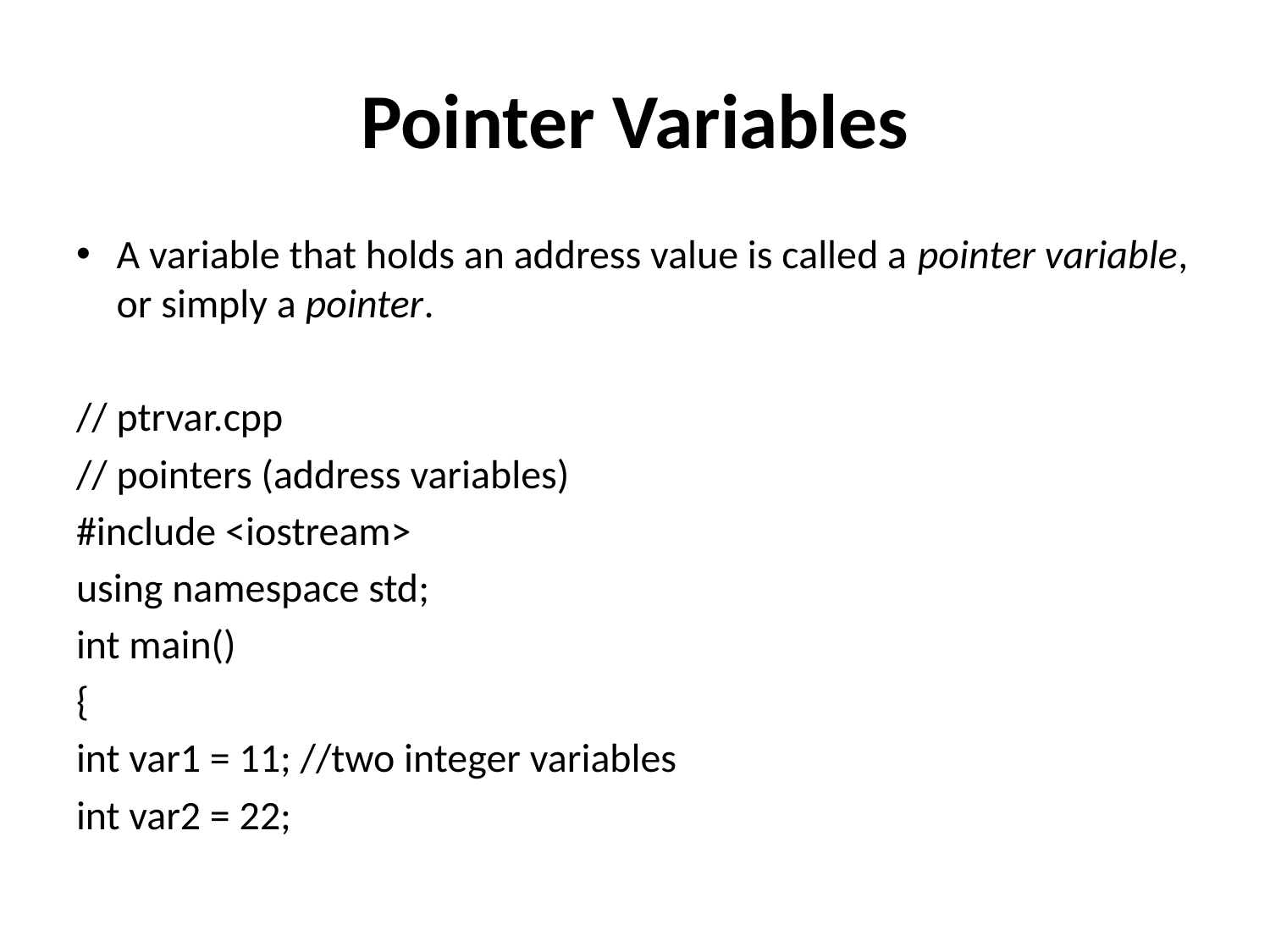

# Pointer Variables
A variable that holds an address value is called a pointer variable, or simply a pointer.

// ptrvar.cpp
// pointers (address variables)
#include <iostream>
using namespace std;
int main()
{
int var1 = 11; //two integer variables
int var2 = 22;